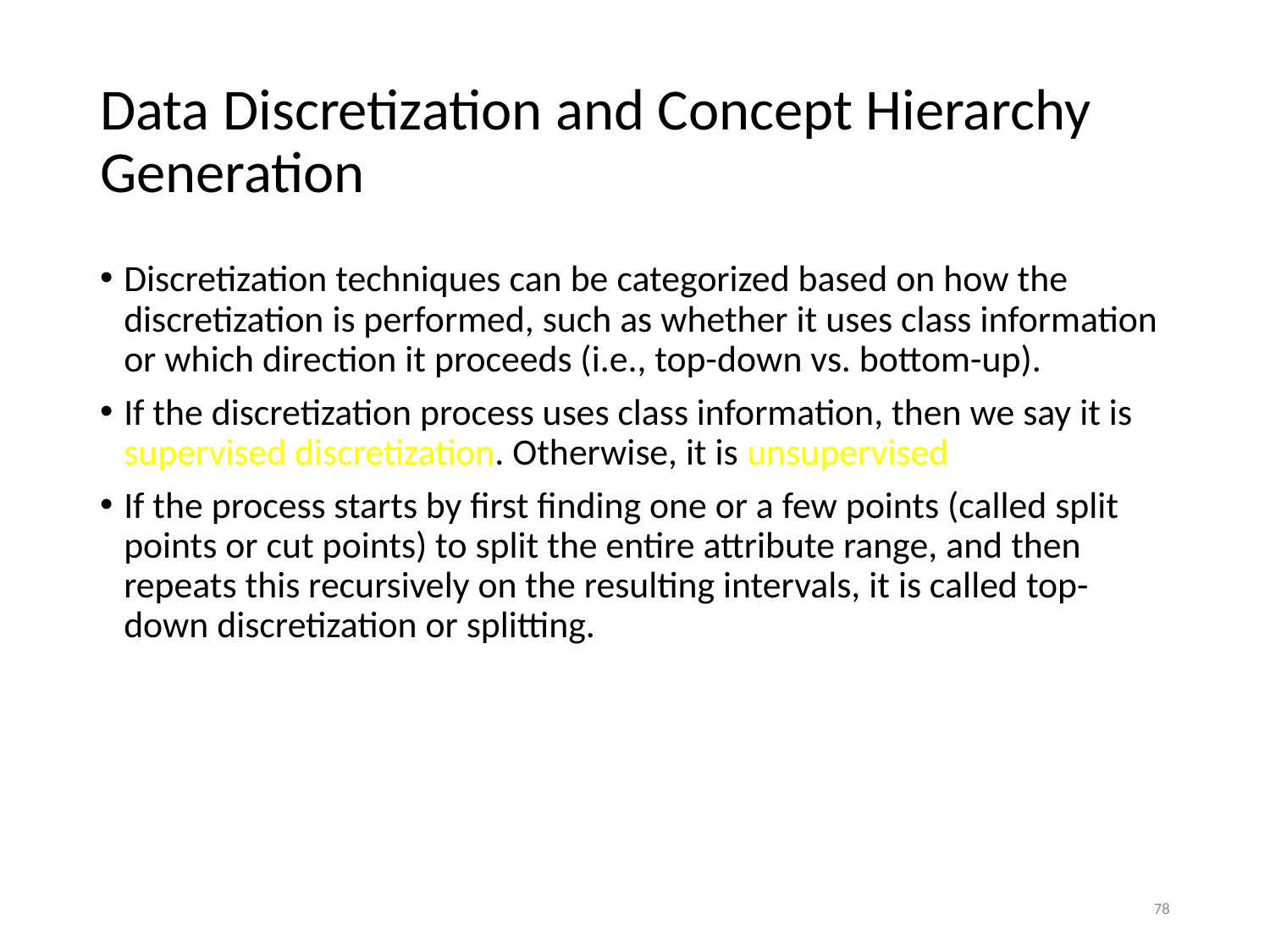

# Data Discretization and Concept Hierarchy Generation
Discretization techniques can be categorized based on how the discretization is performed, such as whether it uses class information or which direction it proceeds (i.e., top-down vs. bottom-up).
If the discretization process uses class information, then we say it is supervised discretization. Otherwise, it is unsupervised
If the process starts by first finding one or a few points (called split points or cut points) to split the entire attribute range, and then repeats this recursively on the resulting intervals, it is called top-down discretization or splitting.

78